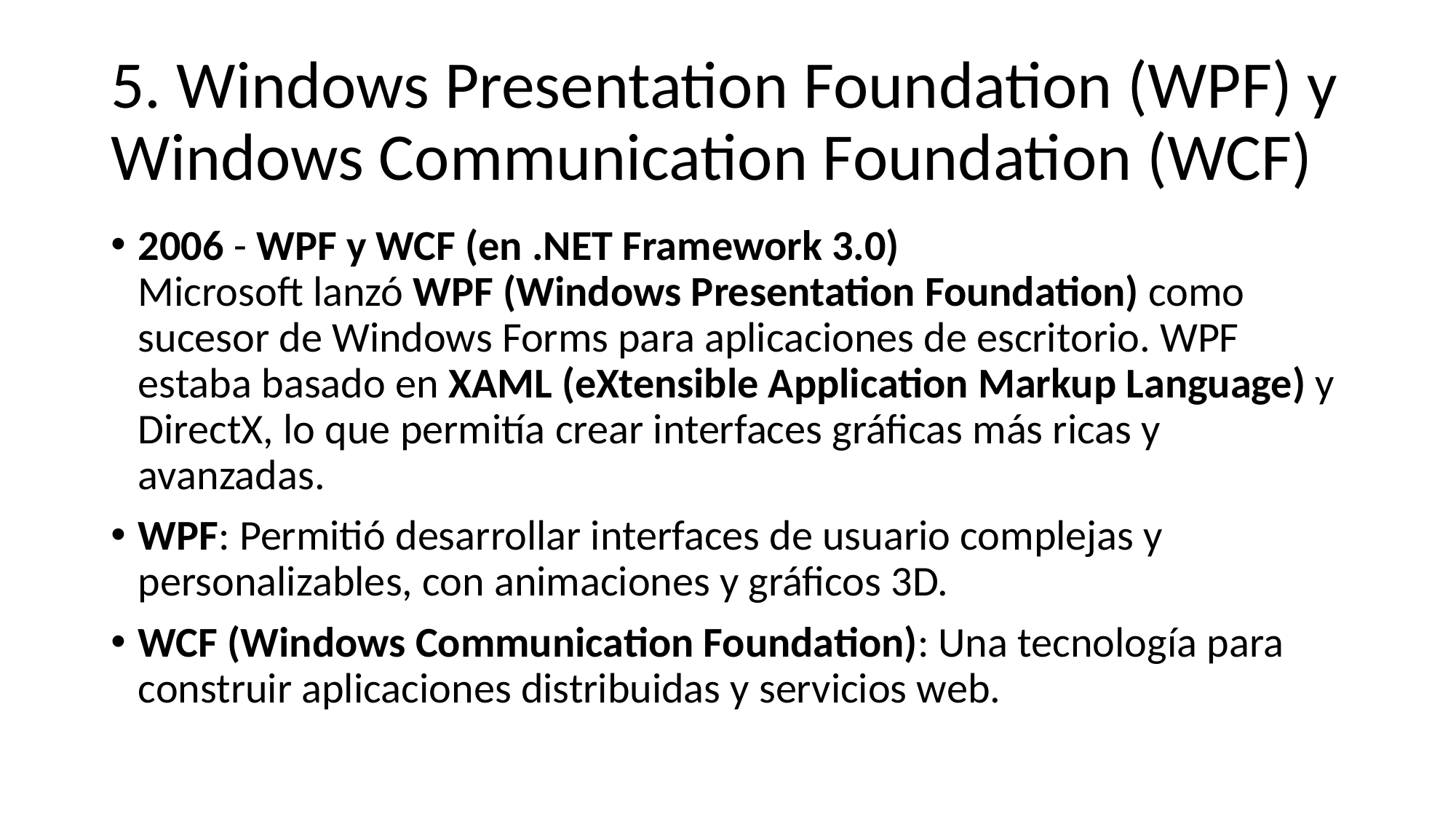

# 5. Windows Presentation Foundation (WPF) y Windows Communication Foundation (WCF)
2006 - WPF y WCF (en .NET Framework 3.0)
Microsoft lanzó WPF (Windows Presentation Foundation) como sucesor de Windows Forms para aplicaciones de escritorio. WPF estaba basado en XAML (eXtensible Application Markup Language) y DirectX, lo que permitía crear interfaces gráficas más ricas y avanzadas.
WPF: Permitió desarrollar interfaces de usuario complejas y personalizables, con animaciones y gráficos 3D.
WCF (Windows Communication Foundation): Una tecnología para construir aplicaciones distribuidas y servicios web.